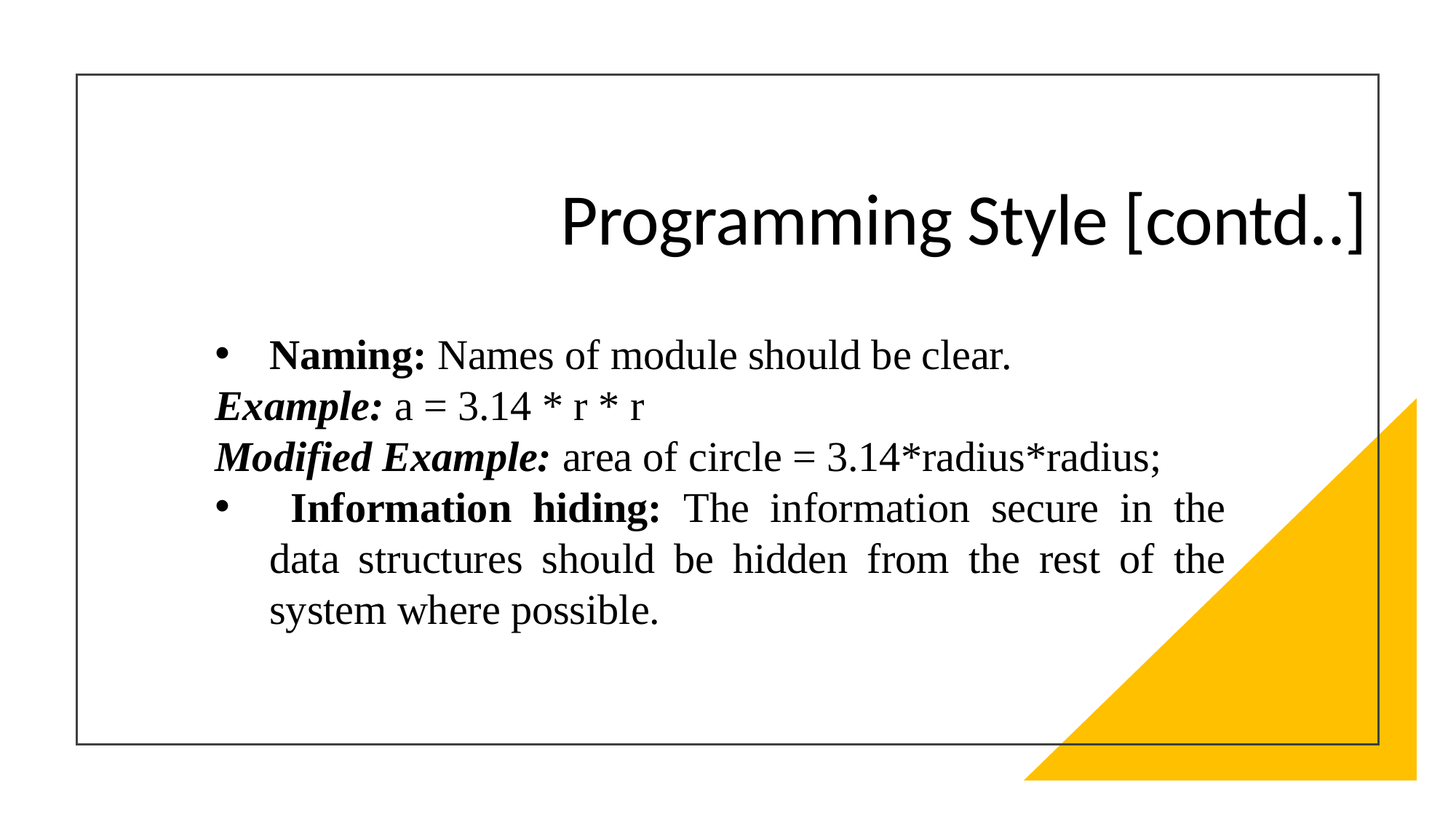

# Programming Style [contd..]
Naming: Names of module should be clear.
Example: a = 3.14 * r * r
Modified Example: area of circle = 3.14*radius*radius;
 Information hiding: The information secure in the data structures should be hidden from the rest of the system where possible.